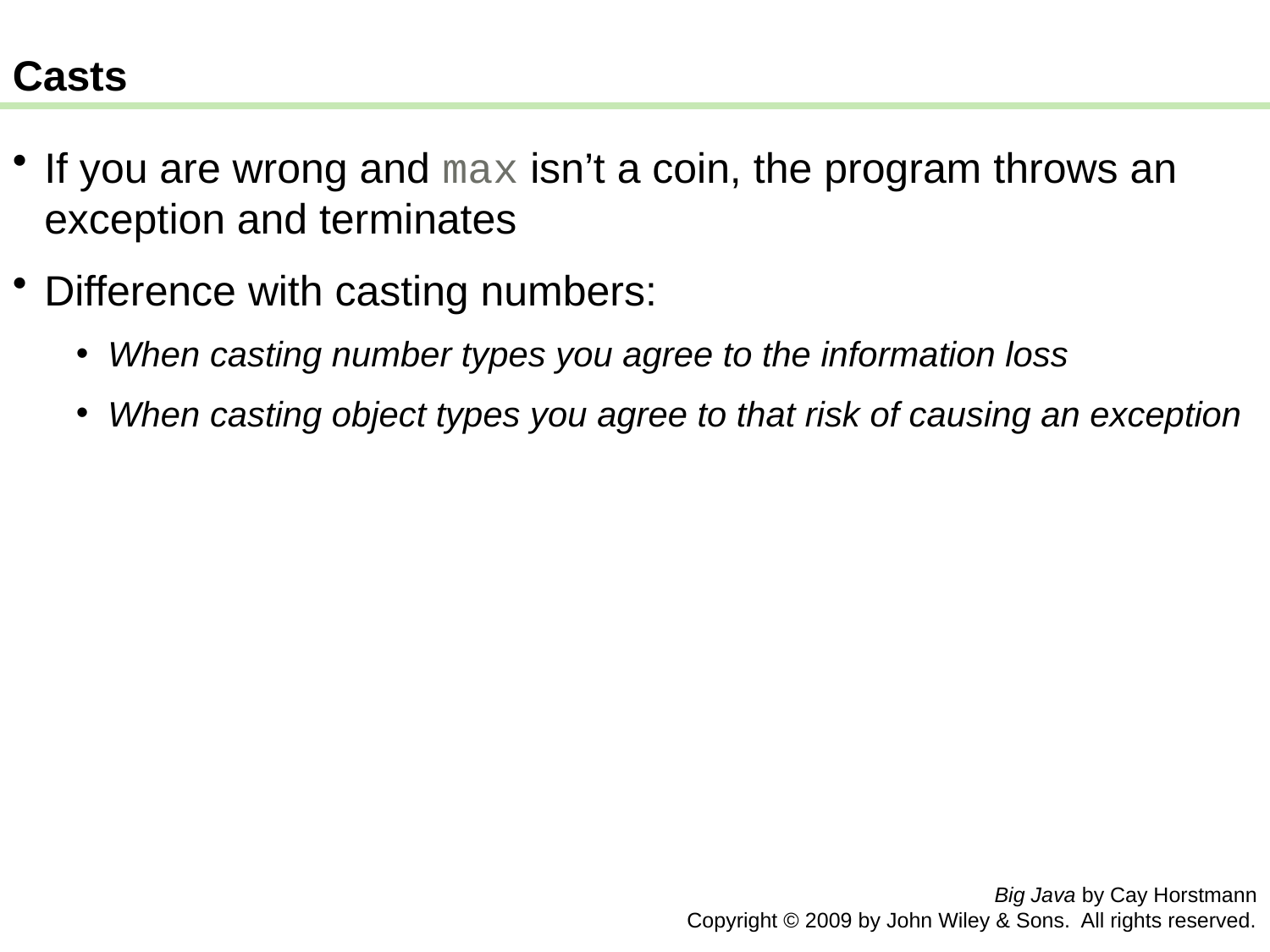

Casts
If you are wrong and max isn’t a coin, the program throws an exception and terminates
Difference with casting numbers:
When casting number types you agree to the information loss
When casting object types you agree to that risk of causing an exception